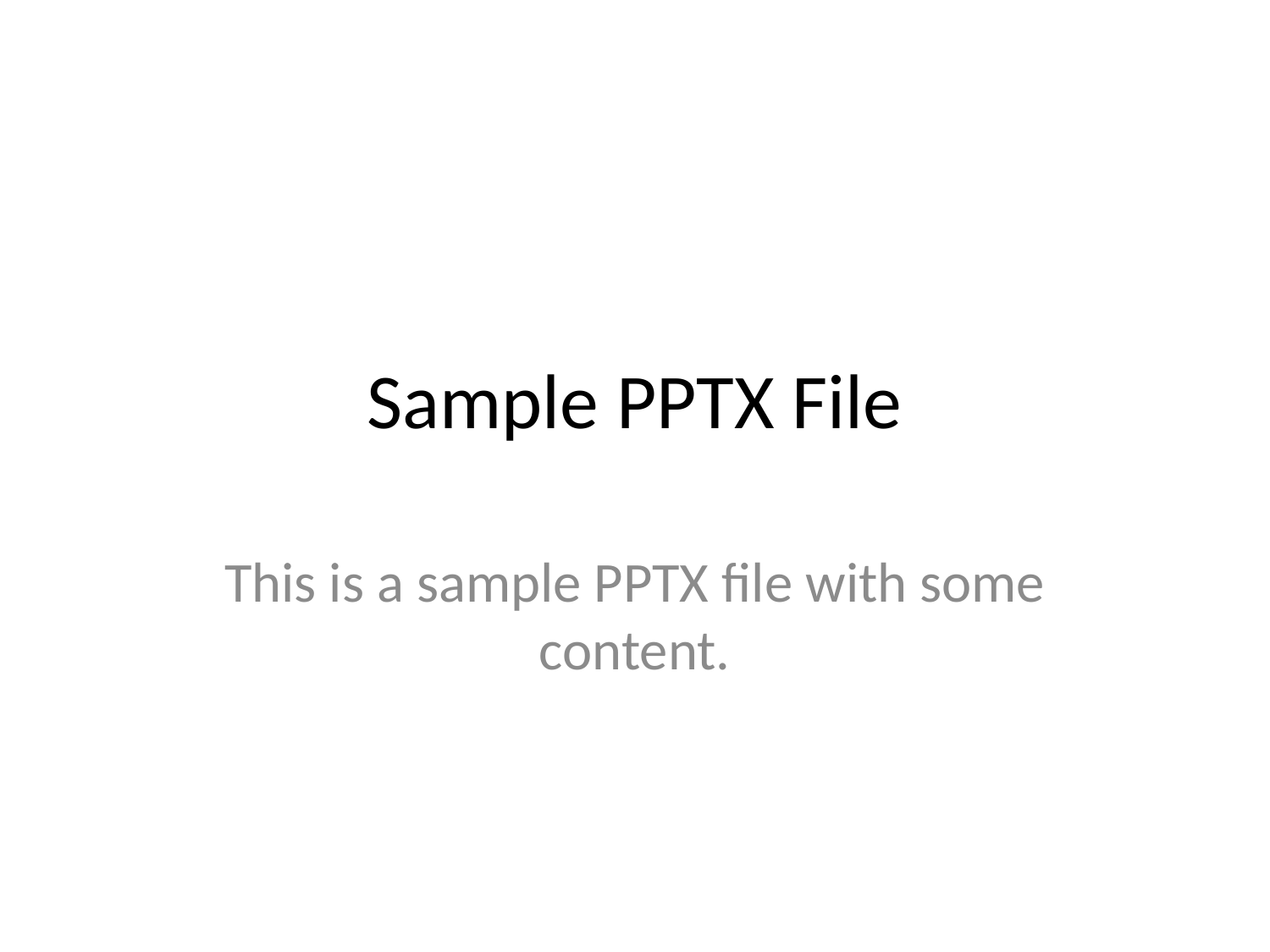

# Sample PPTX File
This is a sample PPTX file with some content.